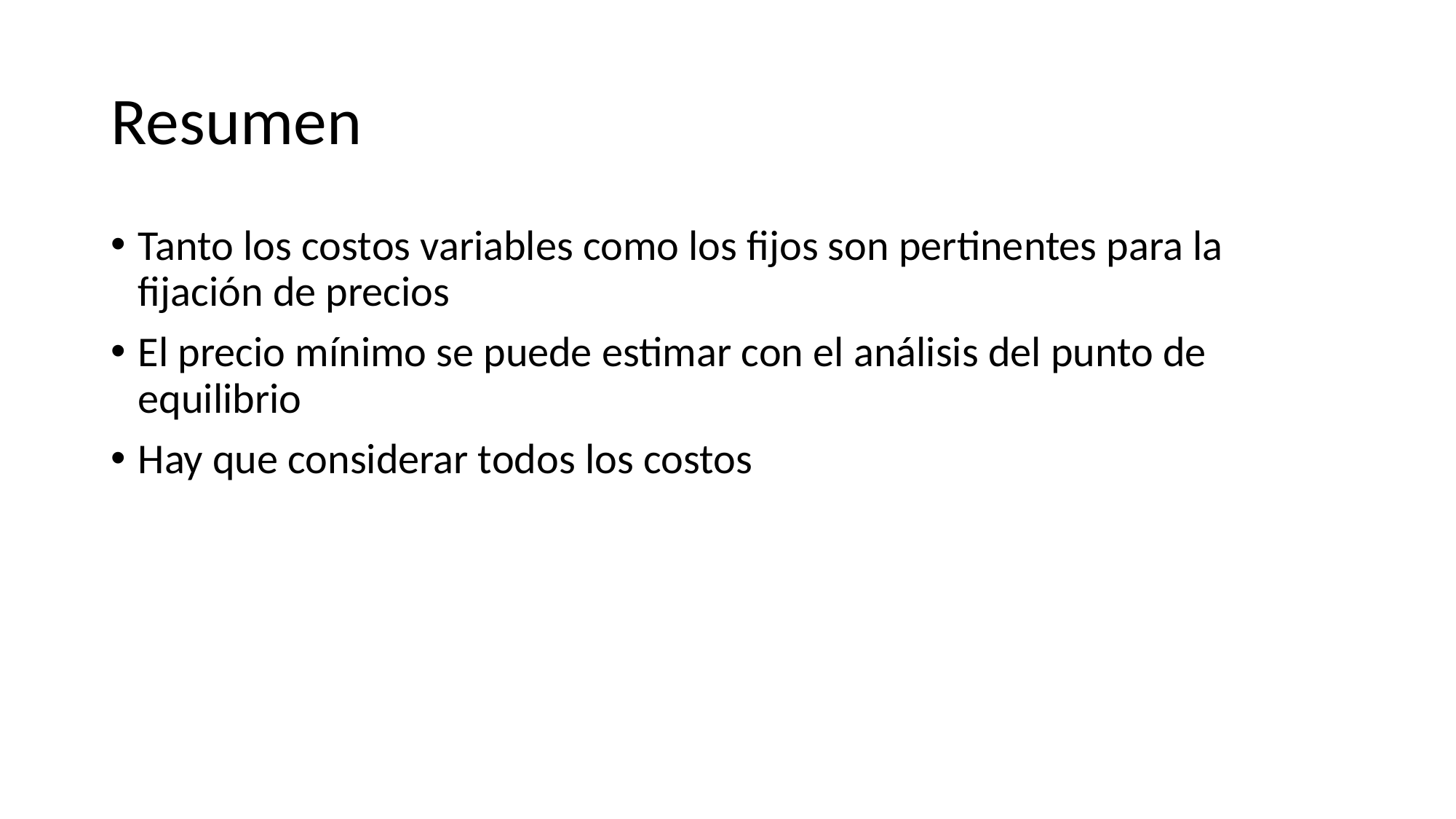

# Resumen
Tanto los costos variables como los fijos son pertinentes para la fijación de precios
El precio mínimo se puede estimar con el análisis del punto de equilibrio
Hay que considerar todos los costos